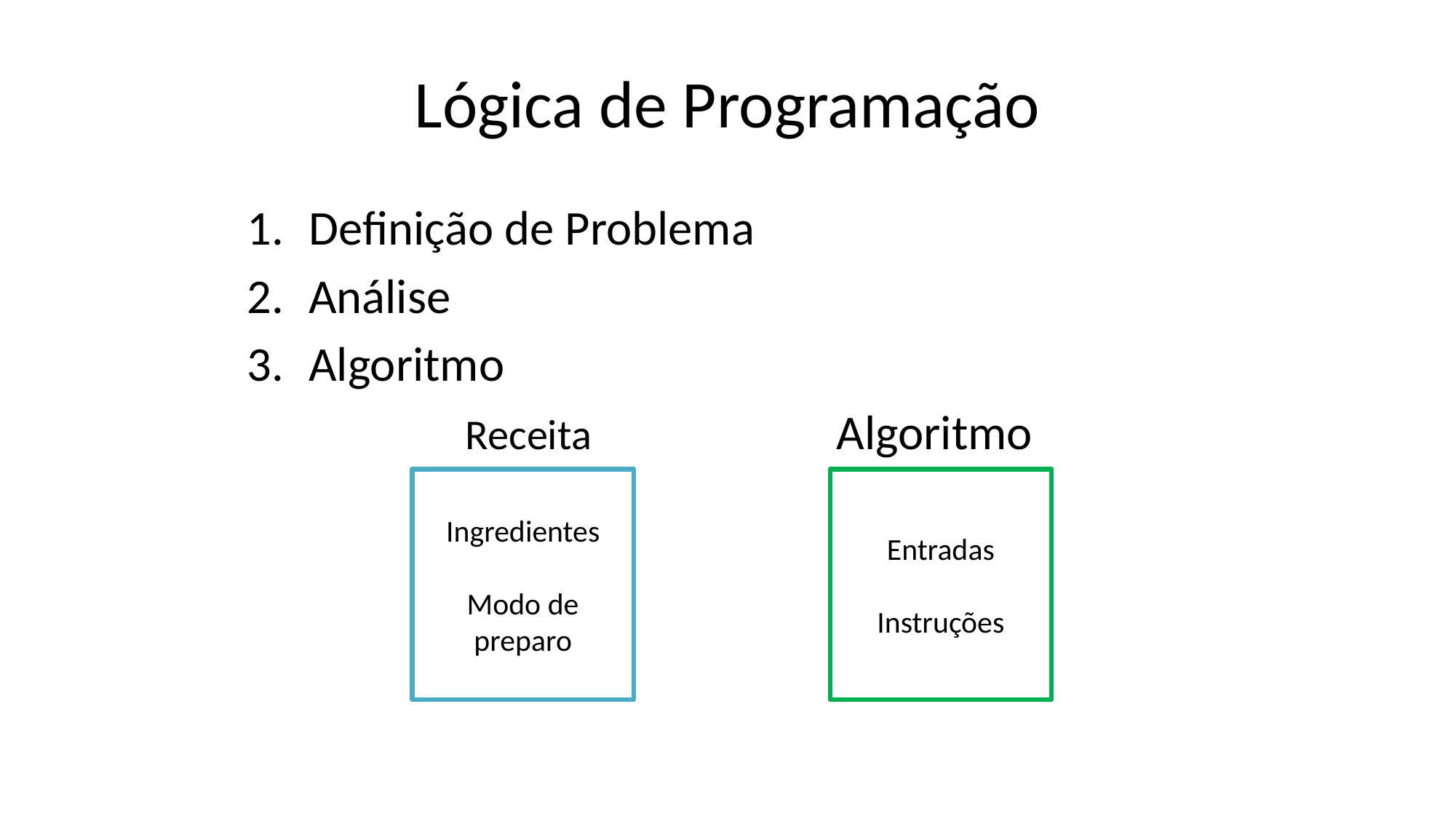

# Lógica de Programação
Definição de Problema
Análise
Algoritmo
		Receita		    Algoritmo
Ingredientes

Modo de preparo
Entradas

Instruções